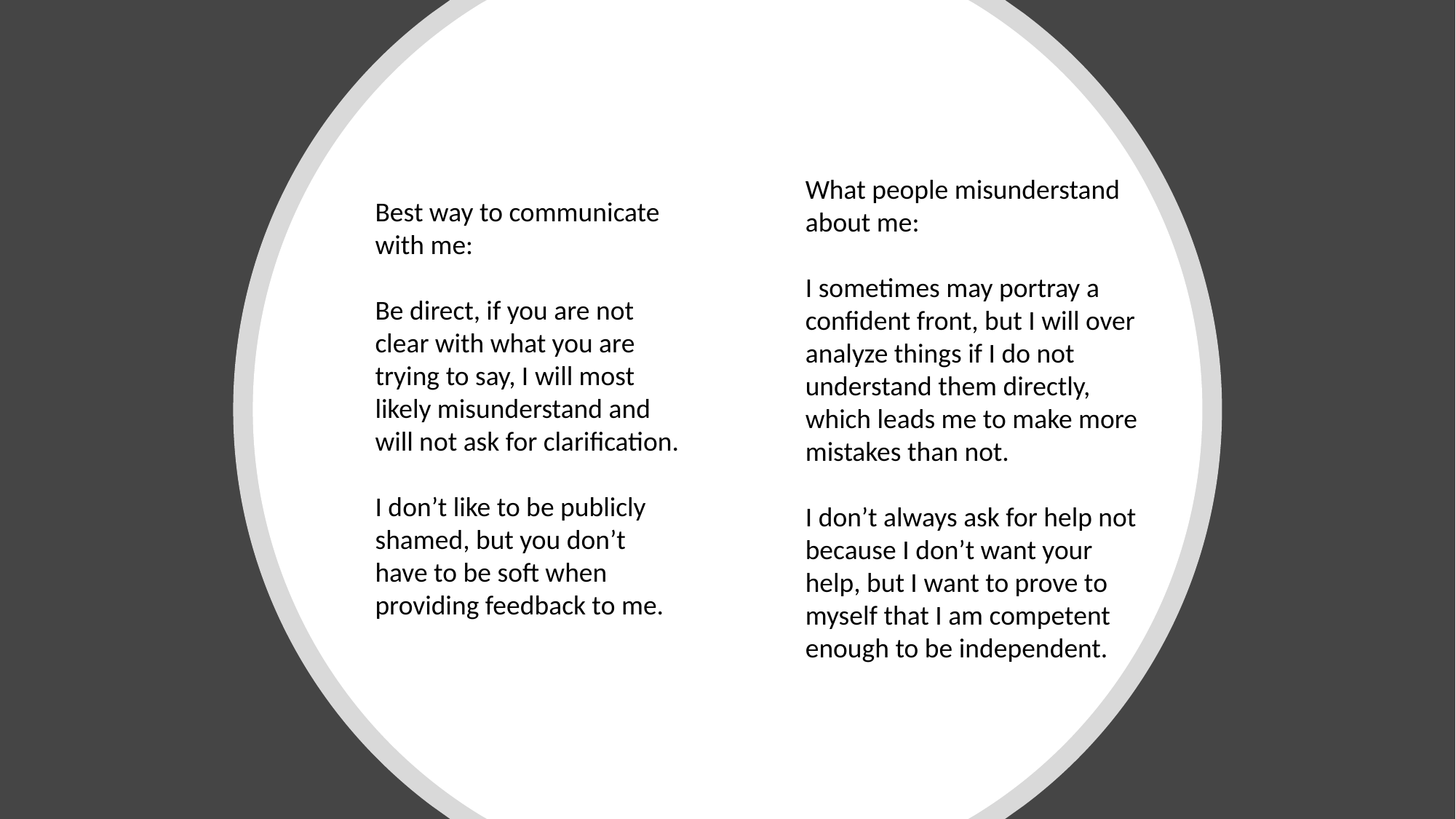

What people misunderstand about me:

I sometimes may portray a confident front, but I will over analyze things if I do not understand them directly, which leads me to make more mistakes than not.

I don’t always ask for help not because I don’t want your help, but I want to prove to myself that I am competent enough to be independent.
Best way to communicate with me:

Be direct, if you are not clear with what you are trying to say, I will most likely misunderstand and will not ask for clarification.

I don’t like to be publicly shamed, but you don’t have to be soft when providing feedback to me.